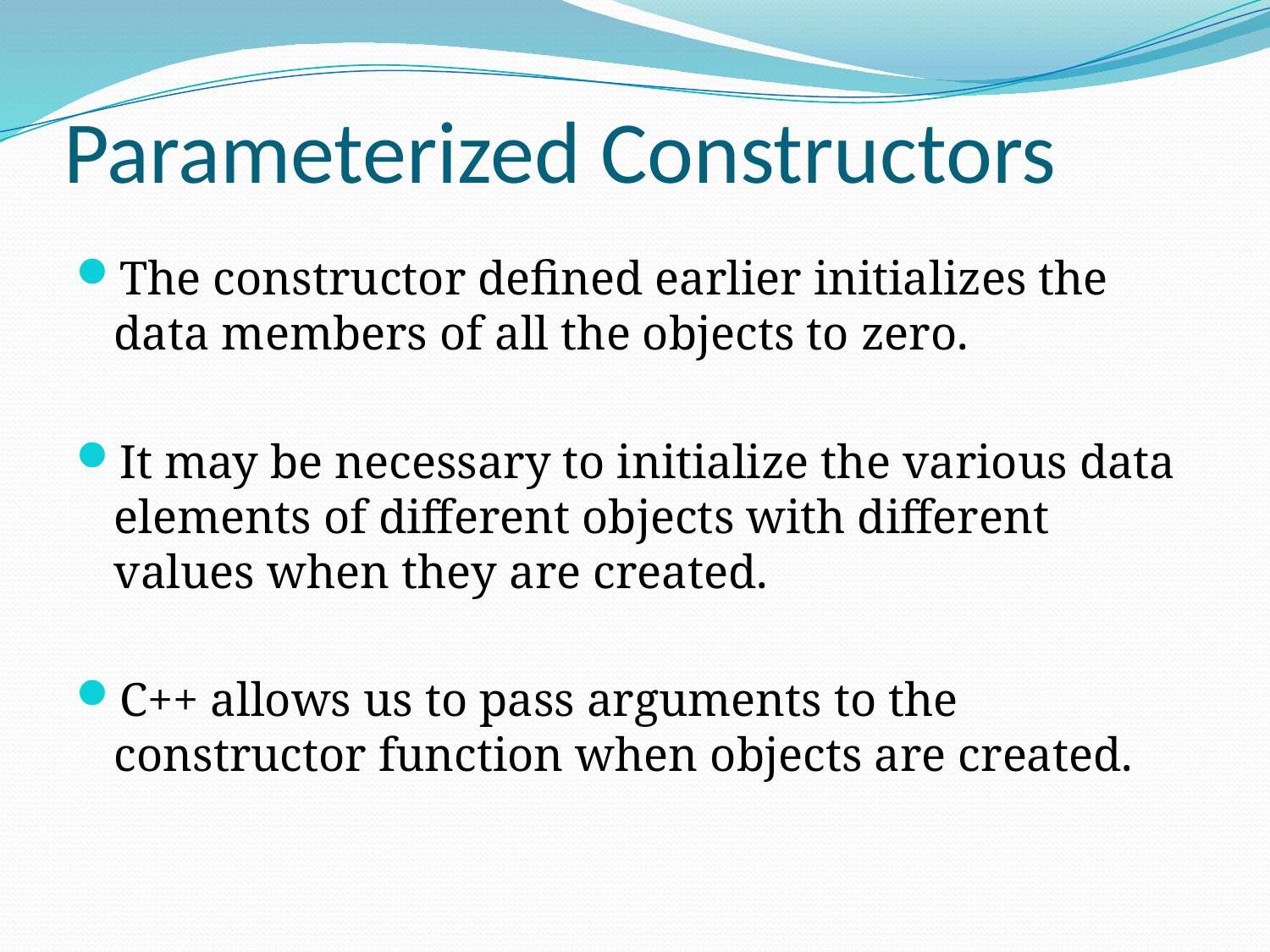

# Parameterized Constructors
The constructor defined earlier initializes the data members of all the objects to zero.

It may be necessary to initialize the various data elements of different objects with different values when they are created.

C++ allows us to pass arguments to the constructor function when objects are created.